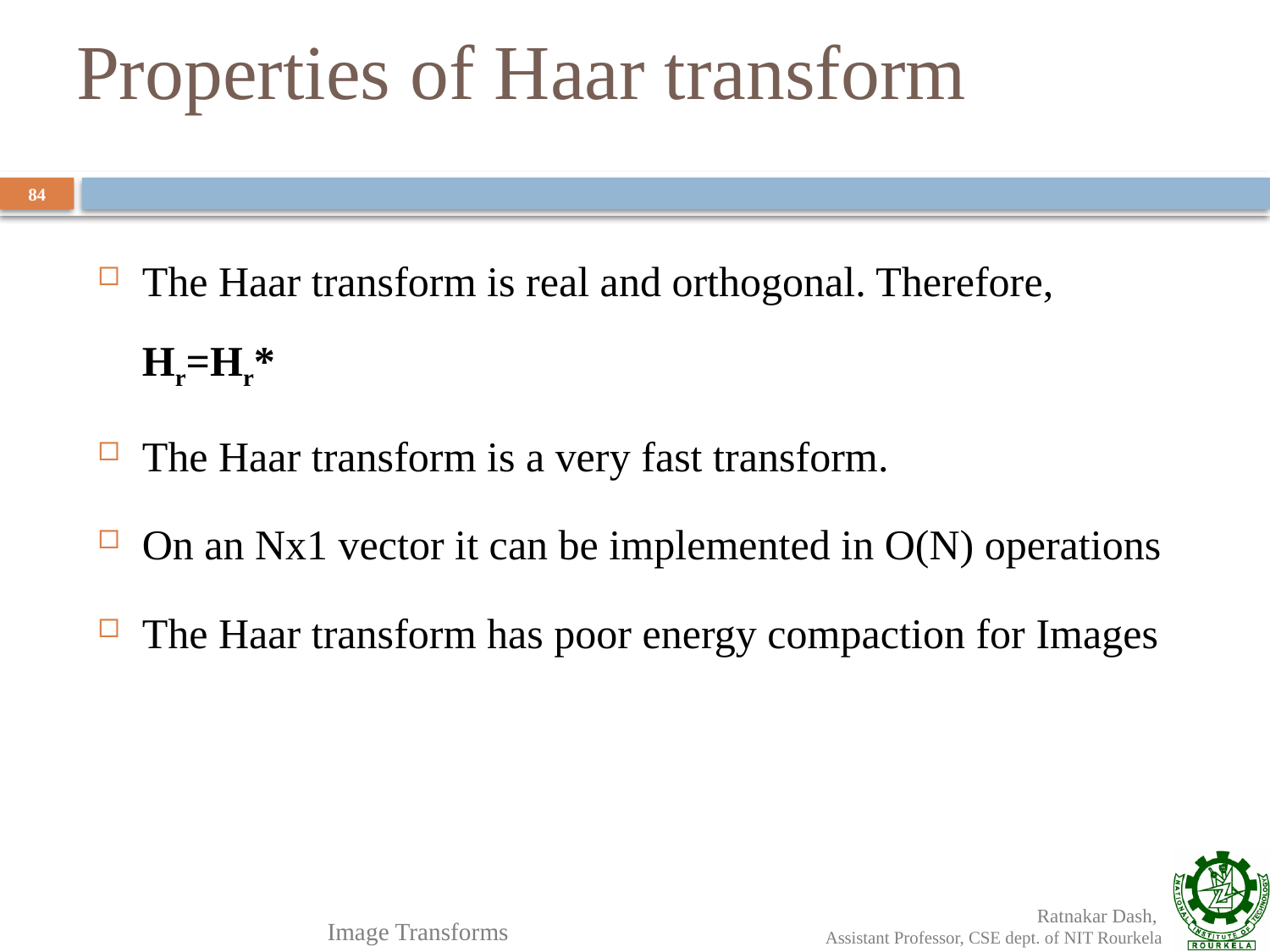

# Properties of Haar transform
84
The Haar transform is real and orthogonal. Therefore,  Hr=Hr*
The Haar transform is a very fast transform.
On an Nx1 vector it can be implemented in O(N) operations
The Haar transform has poor energy compaction for Images